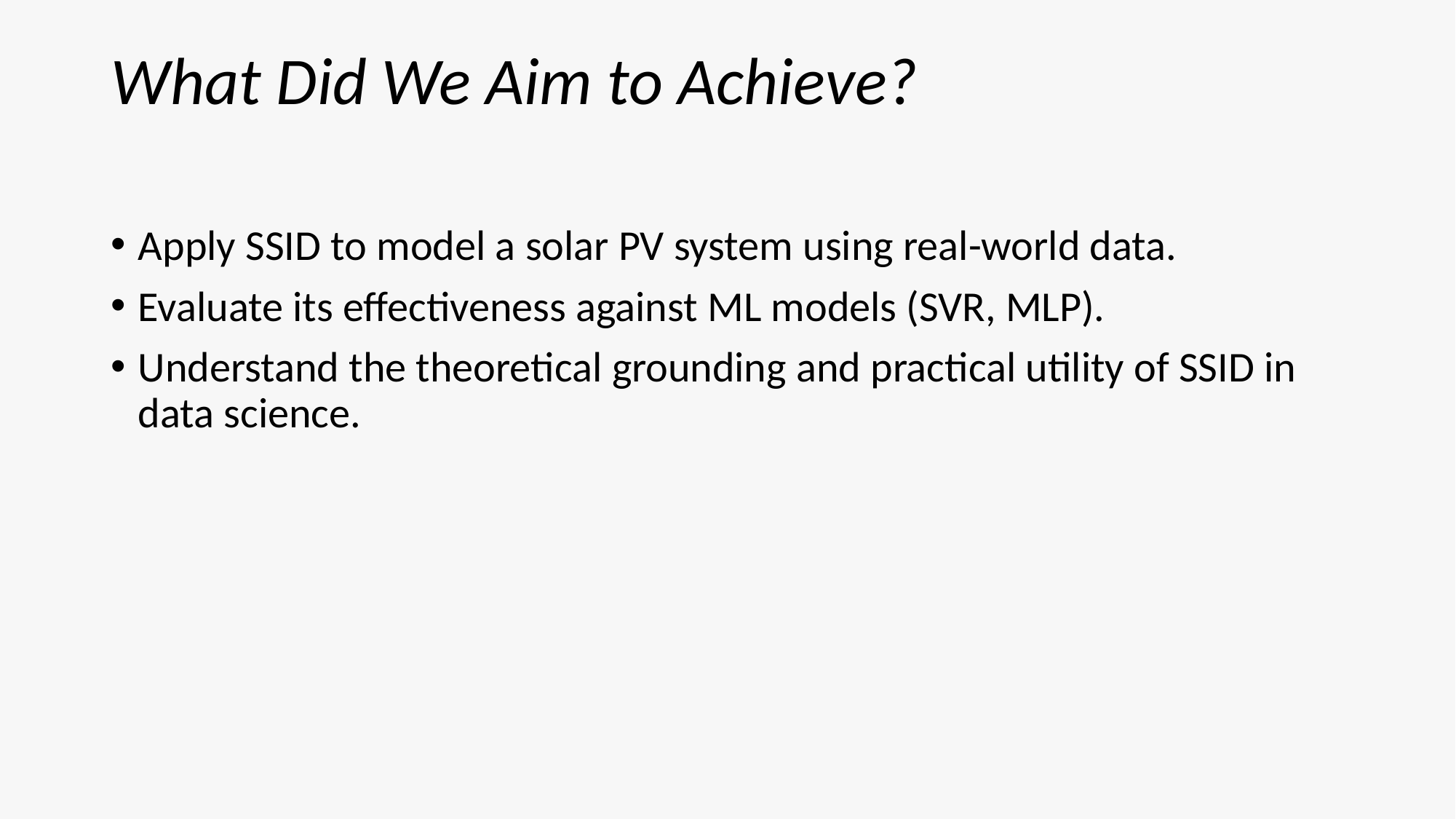

# What Did We Aim to Achieve?
Apply SSID to model a solar PV system using real-world data.
Evaluate its effectiveness against ML models (SVR, MLP).
Understand the theoretical grounding and practical utility of SSID in data science.